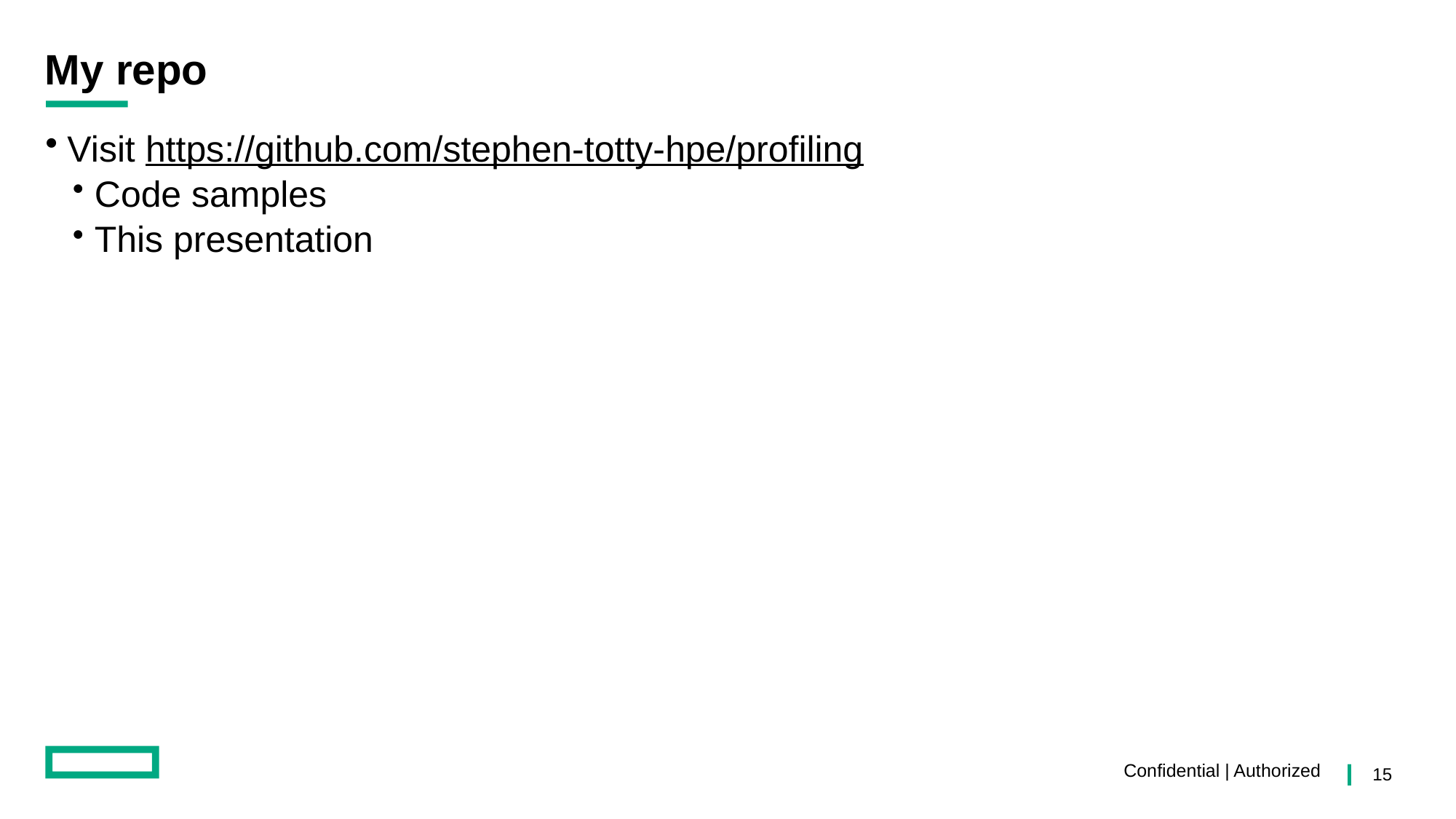

# My repo
Visit https://github.com/stephen-totty-hpe/profiling
Code samples
This presentation

Confidential | Authorized
15